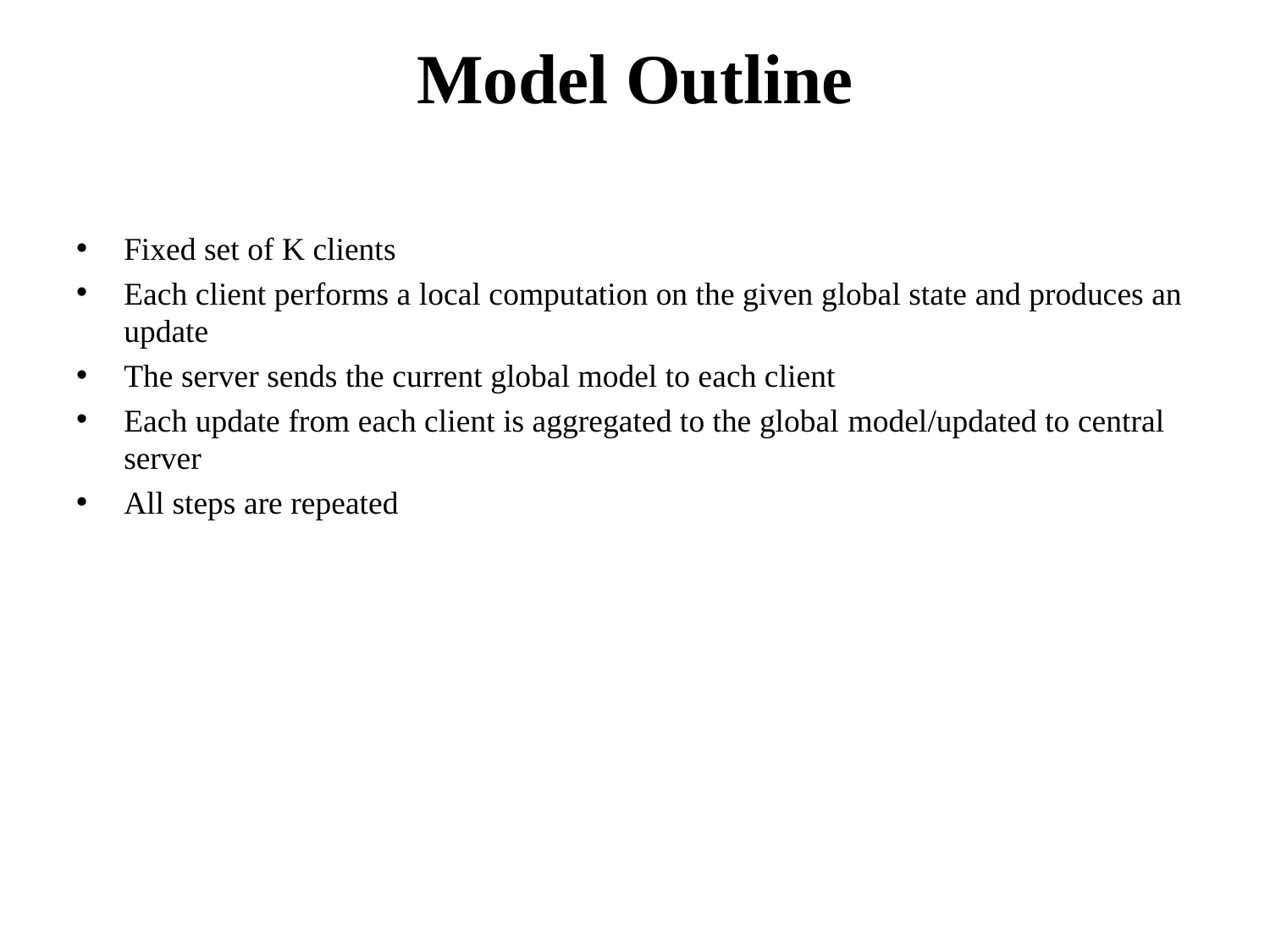

# Model Outline
Fixed set of K clients
Each client performs a local computation on the given global state and produces an update
The server sends the current global model to each client
Each update from each client is aggregated to the global model/updated to central server
All steps are repeated